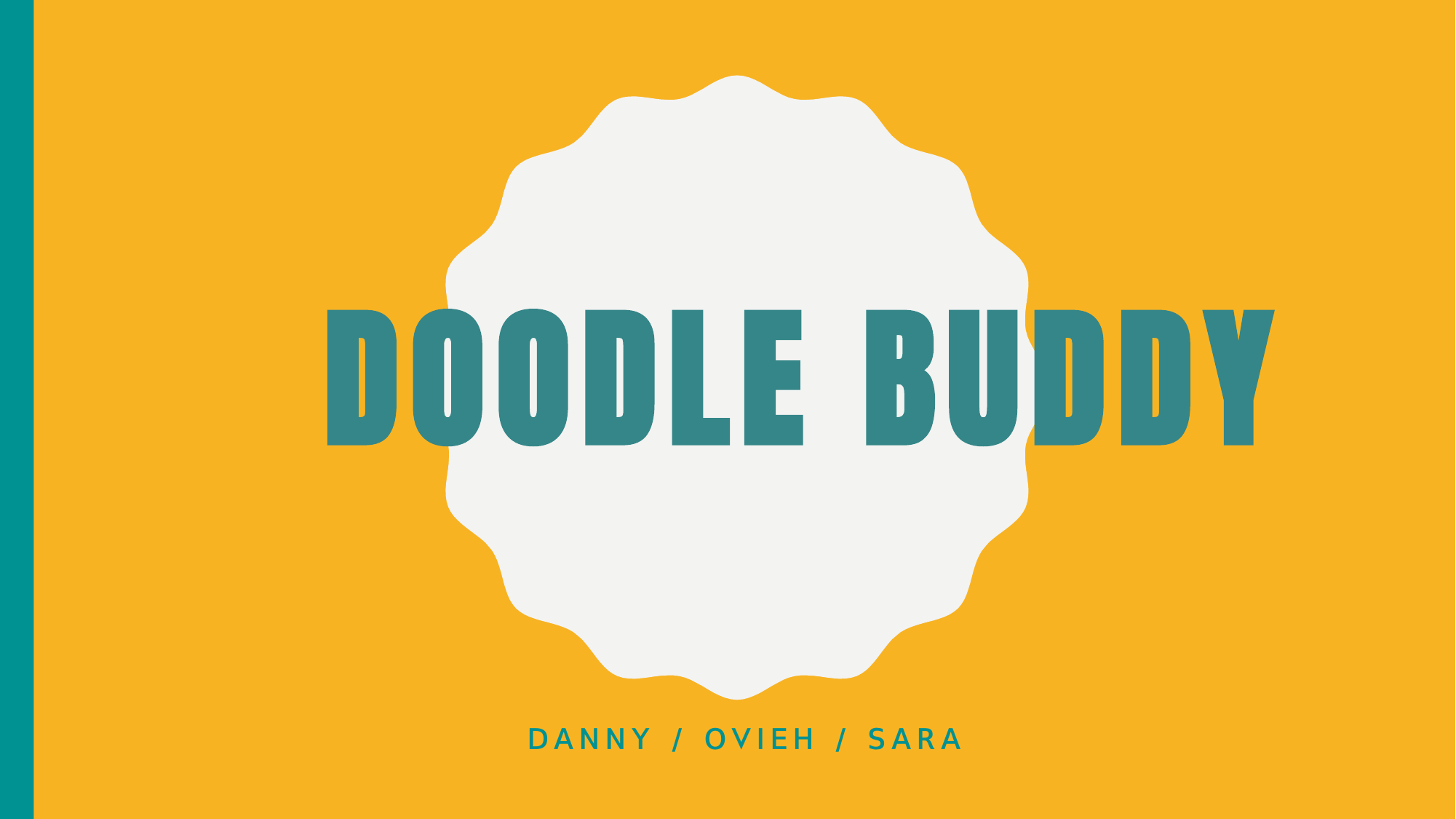

# Doodle Buddy
Danny / Ovieh / Sara